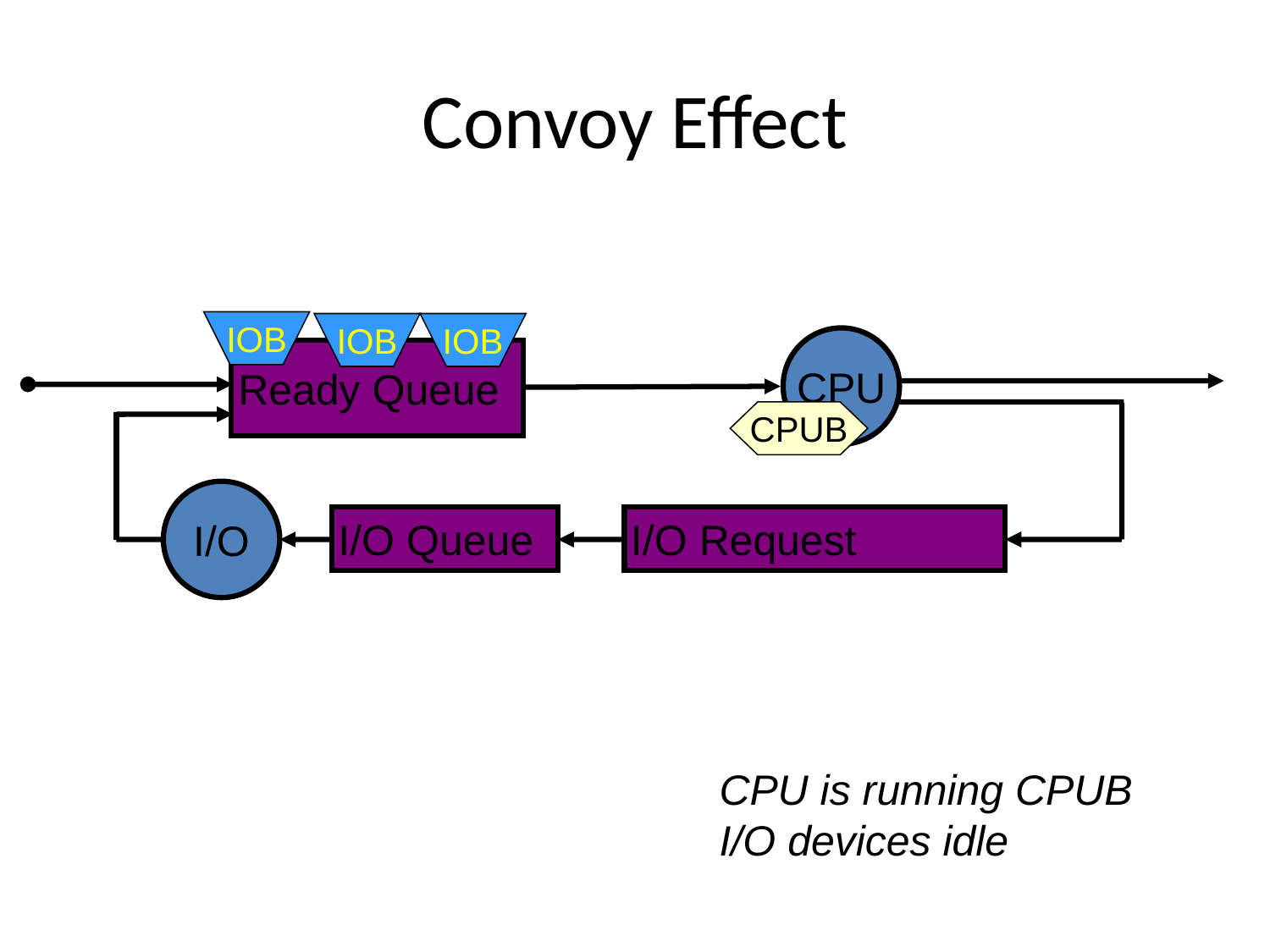

# Convoy Effect

IOB

IOB

IOB

CPU

Ready Queue

CPUB

I/O
I/O Queue
I/O Request

CPU is running CPUB
I/O devices idle